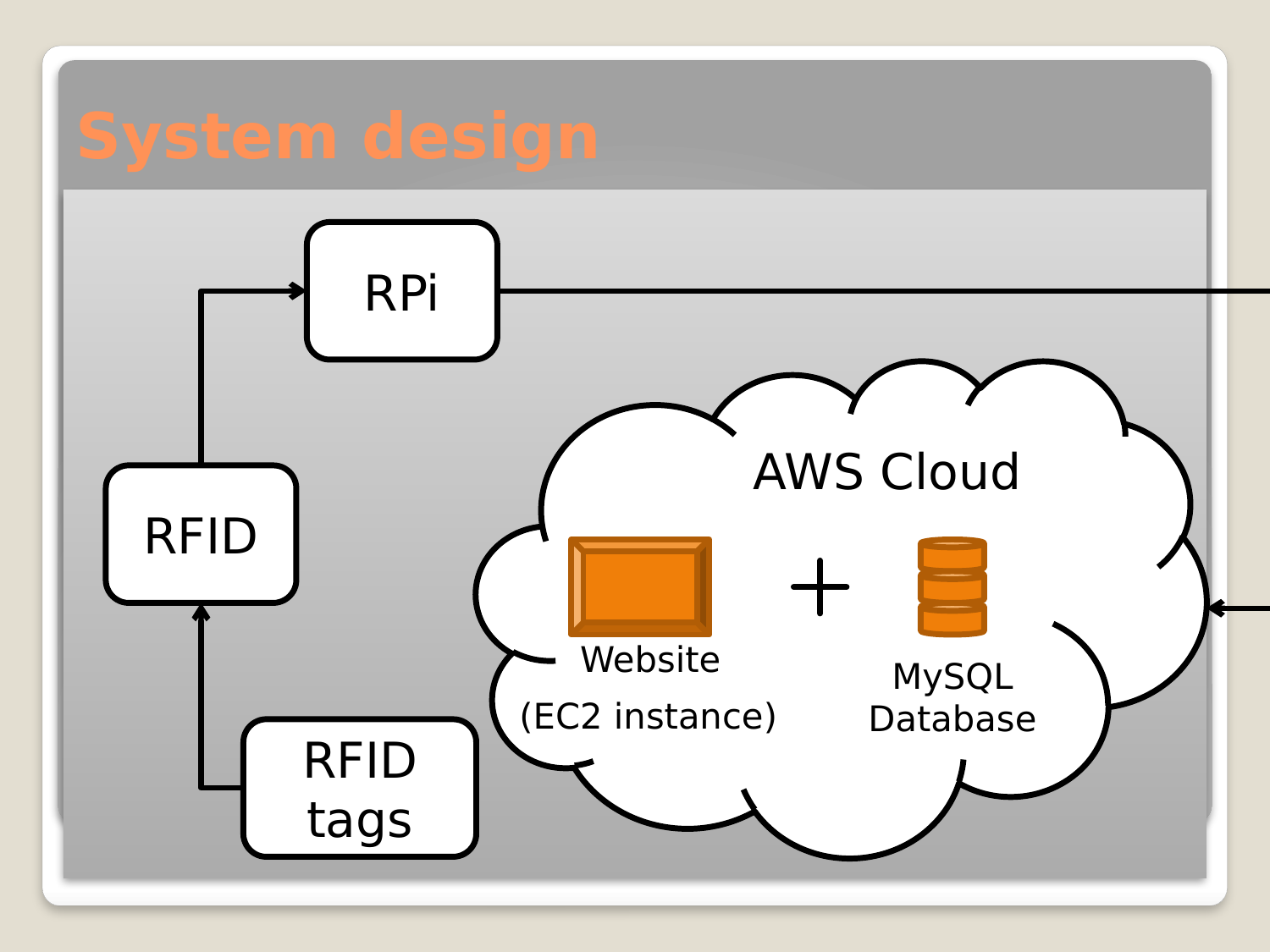

# System design

RPi

AWS Cloud
RFID

Website
(EC2 instance)
MySQL
Database
RFID
tags